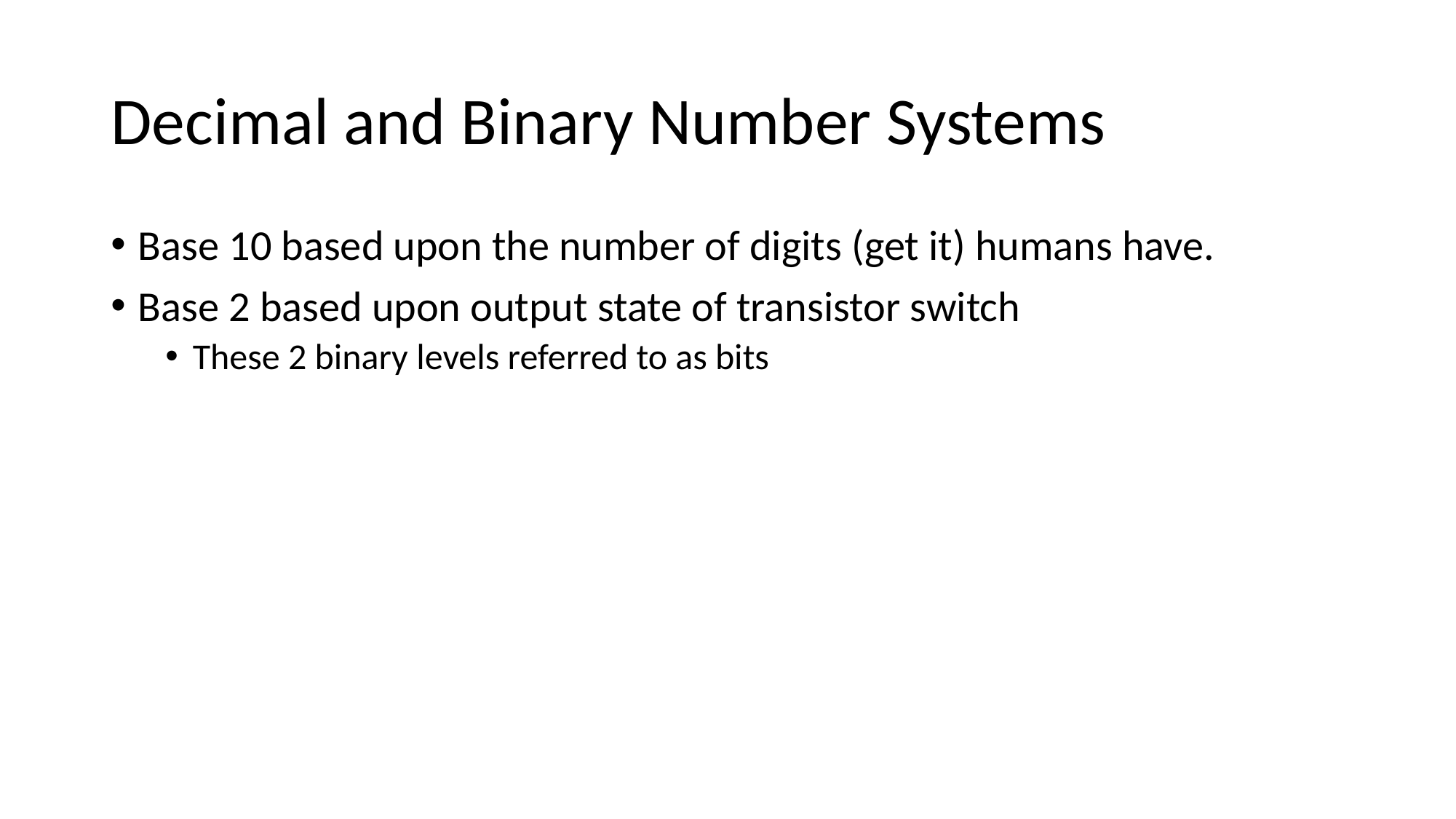

# Decimal and Binary Number Systems
Base 10 based upon the number of digits (get it) humans have.
Base 2 based upon output state of transistor switch
These 2 binary levels referred to as bits